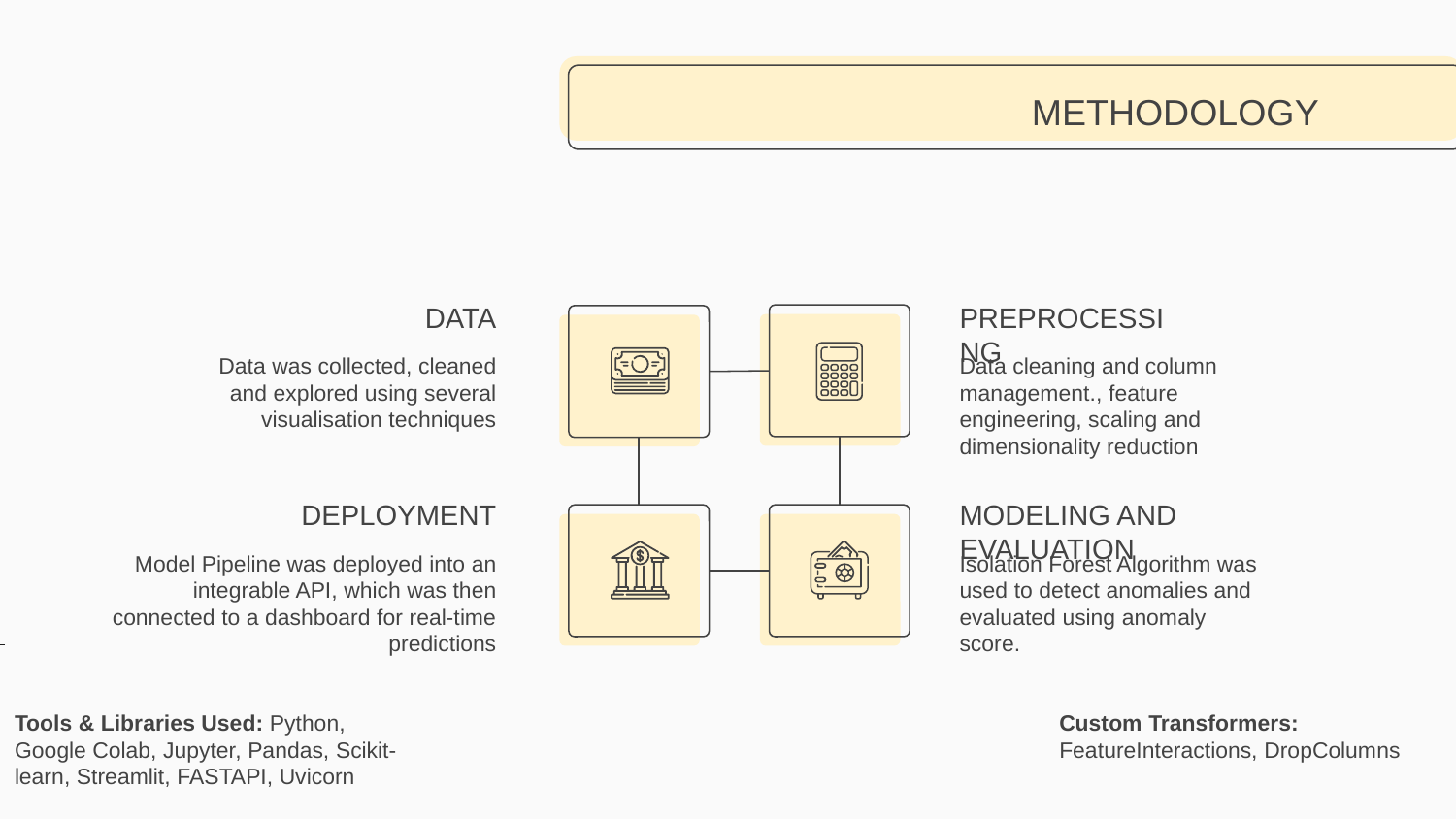

# METHODOLOGY
 DATA
PREPROCESSING

Data cleaning and column management., feature engineering, scaling and dimensionality reduction
Data was collected, cleaned and explored using several visualisation techniques

DEPLOYMENT
MODELING AND EVALUATION

Model Pipeline was deployed into an integrable API, which was then connected to a dashboard for real-time predictions
Isolation Forest Algorithm was used to detect anomalies and evaluated using anomaly score.

Tools & Libraries Used: Python, Google Colab, Jupyter, Pandas, Scikit-learn, Streamlit, FASTAPI, Uvicorn
Custom Transformers: FeatureInteractions, DropColumns